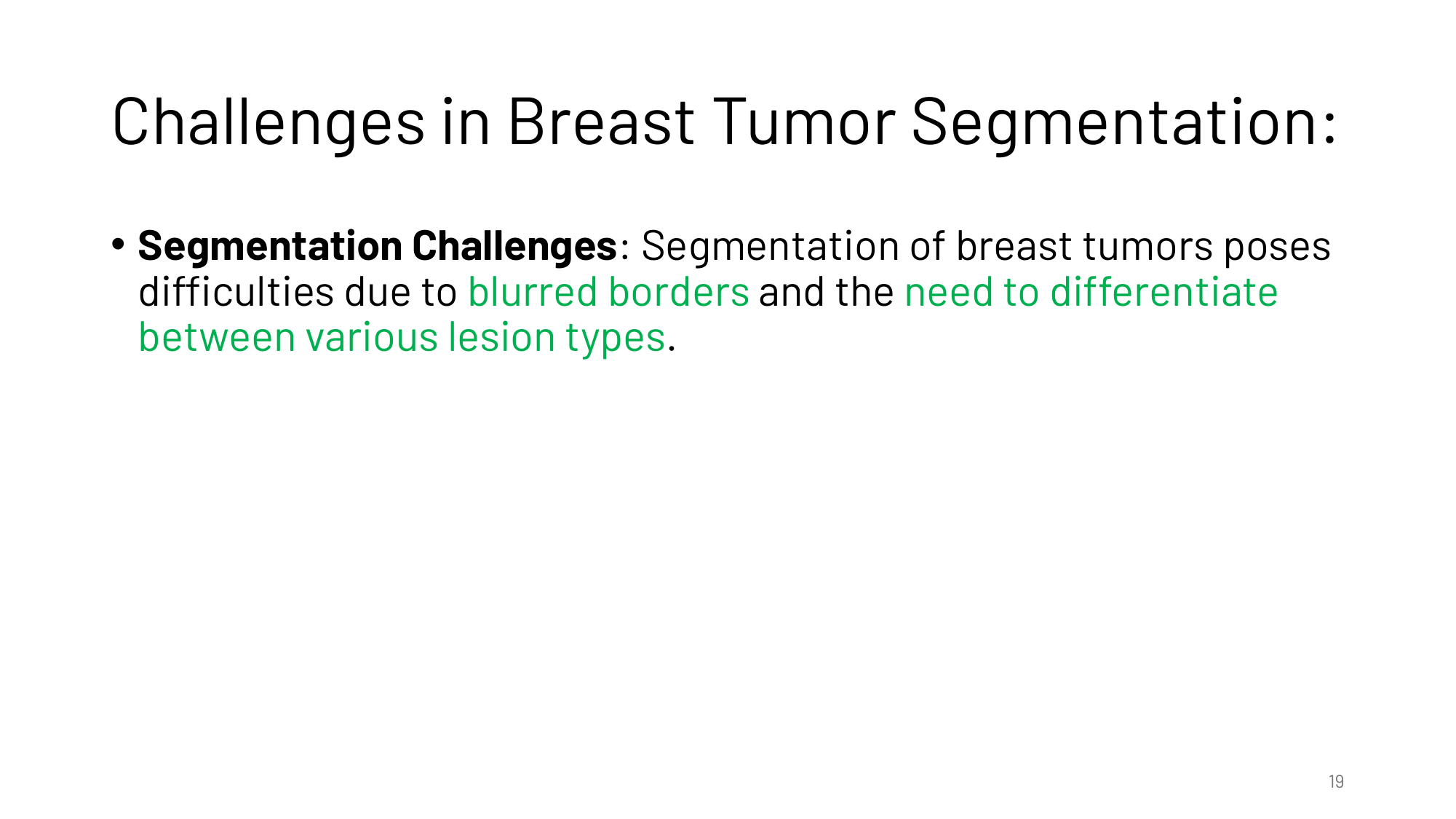

# Challenges in Breast Tumor Segmentation:
Segmentation Challenges: Segmentation of breast tumors poses difficulties due to blurred borders and the need to differentiate between various lesion types.
19